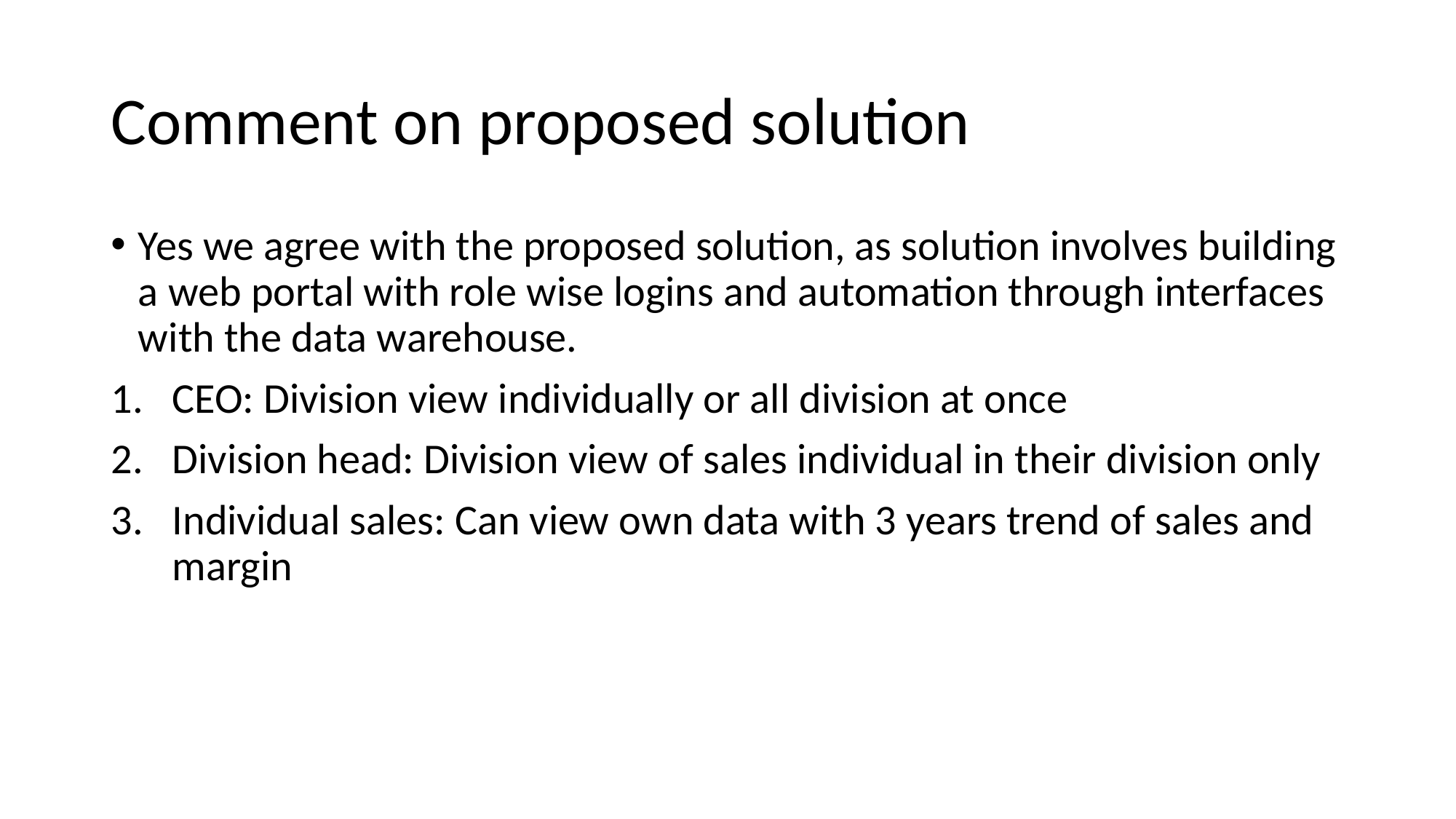

# Comment on proposed solution
Yes we agree with the proposed solution, as solution involves building a web portal with role wise logins and automation through interfaces with the data warehouse.
CEO: Division view individually or all division at once
Division head: Division view of sales individual in their division only
Individual sales: Can view own data with 3 years trend of sales and margin